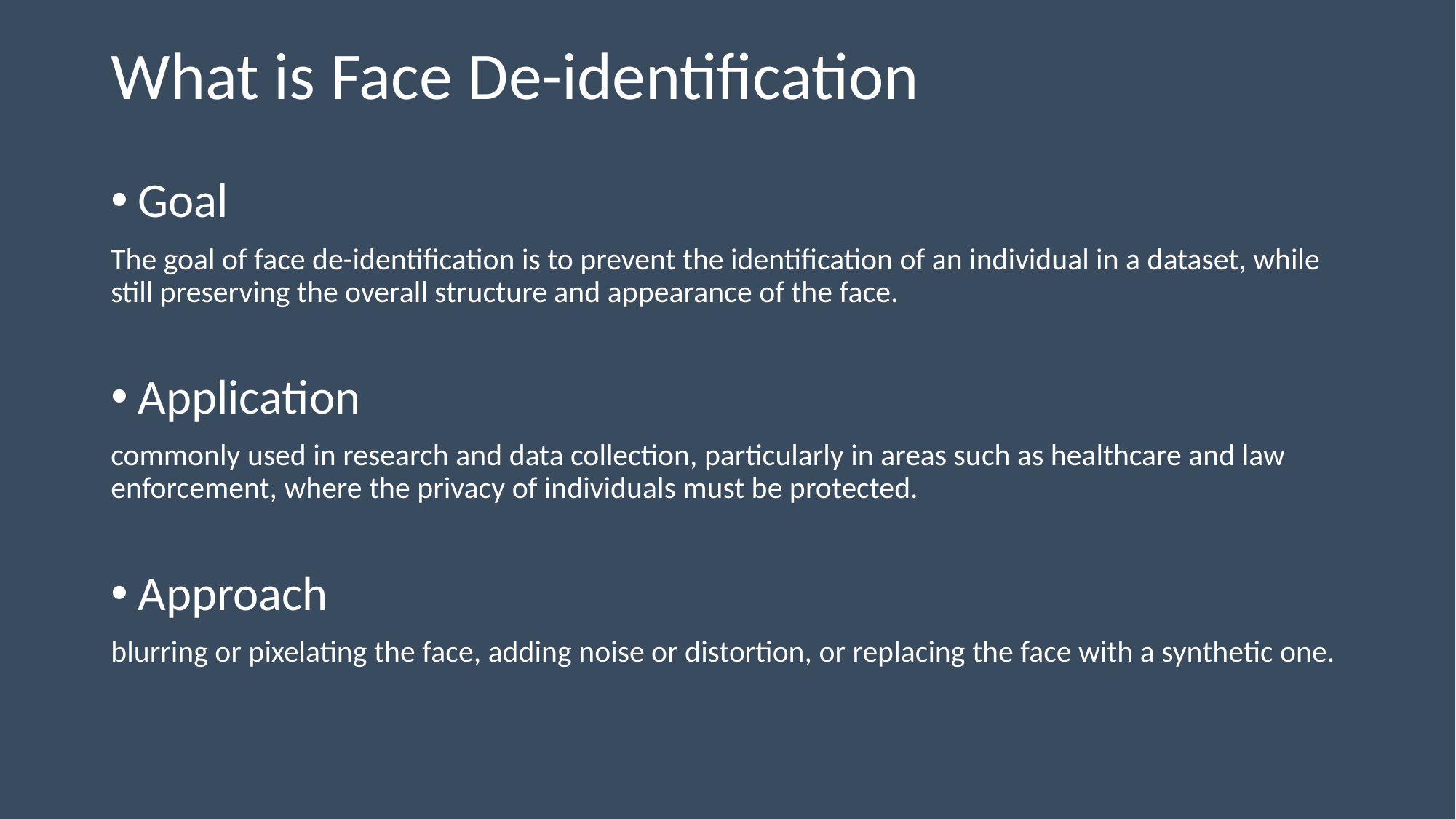

# What is Face De-identification
Goal
The goal of face de-identification is to prevent the identification of an individual in a dataset, while still preserving the overall structure and appearance of the face.

Application
commonly used in research and data collection, particularly in areas such as healthcare and law enforcement, where the privacy of individuals must be protected.

Approach
blurring or pixelating the face, adding noise or distortion, or replacing the face with a synthetic one.